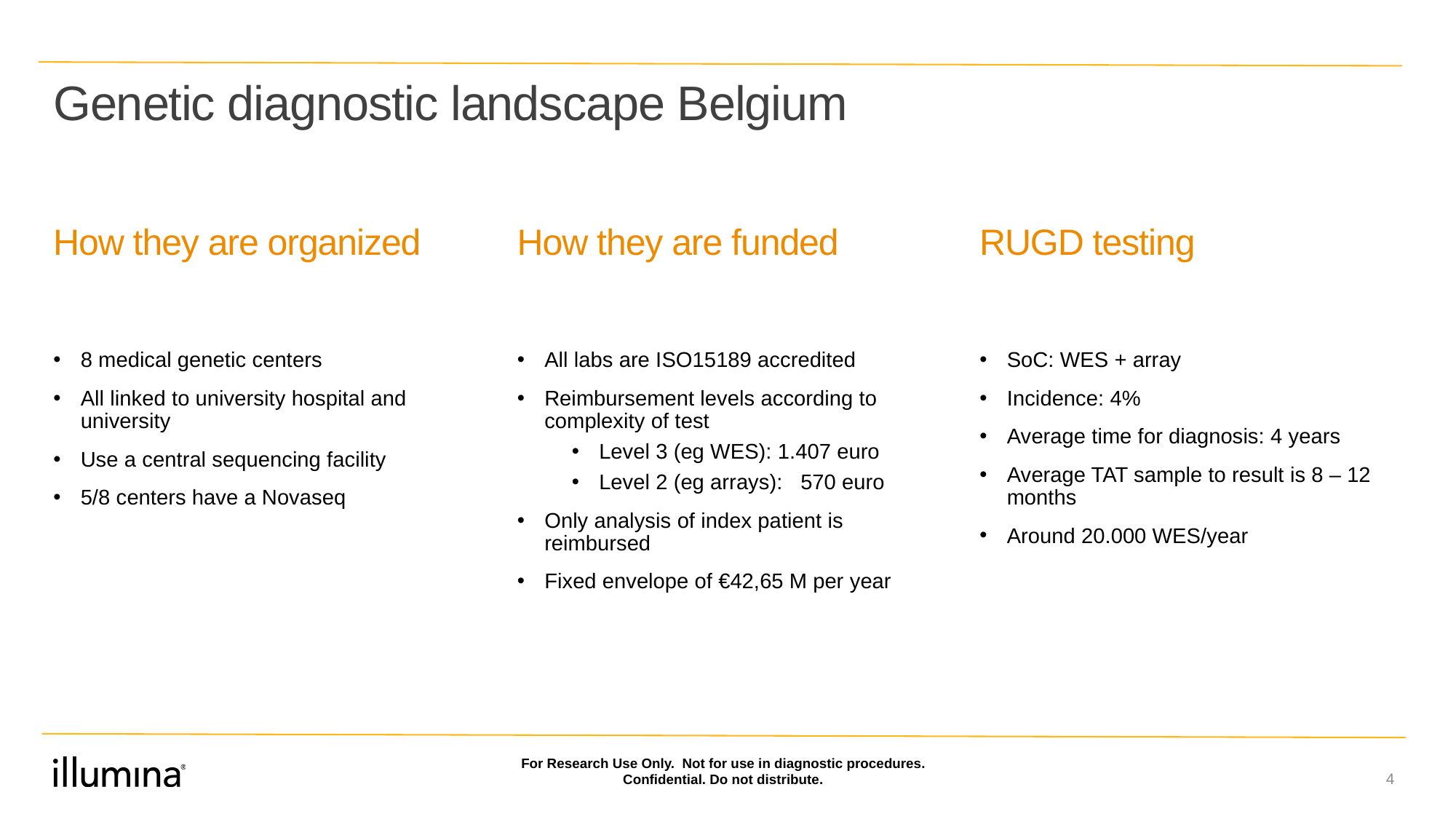

# Genetic diagnostic landscape Belgium
How they are organized
How they are funded
RUGD testing
8 medical genetic centers
All linked to university hospital and university
Use a central sequencing facility
5/8 centers have a Novaseq
All labs are ISO15189 accredited
Reimbursement levels according to complexity of test
Level 3 (eg WES): 1.407 euro
Level 2 (eg arrays):   570 euro
Only analysis of index patient is reimbursed
Fixed envelope of €42,65 M per year
SoC: WES + array
Incidence: 4%
Average time for diagnosis: 4 years
Average TAT sample to result is 8 – 12 months
Around 20.000 WES/year
For Research Use Only.  Not for use in diagnostic procedures. Confidential. Do not distribute.
4